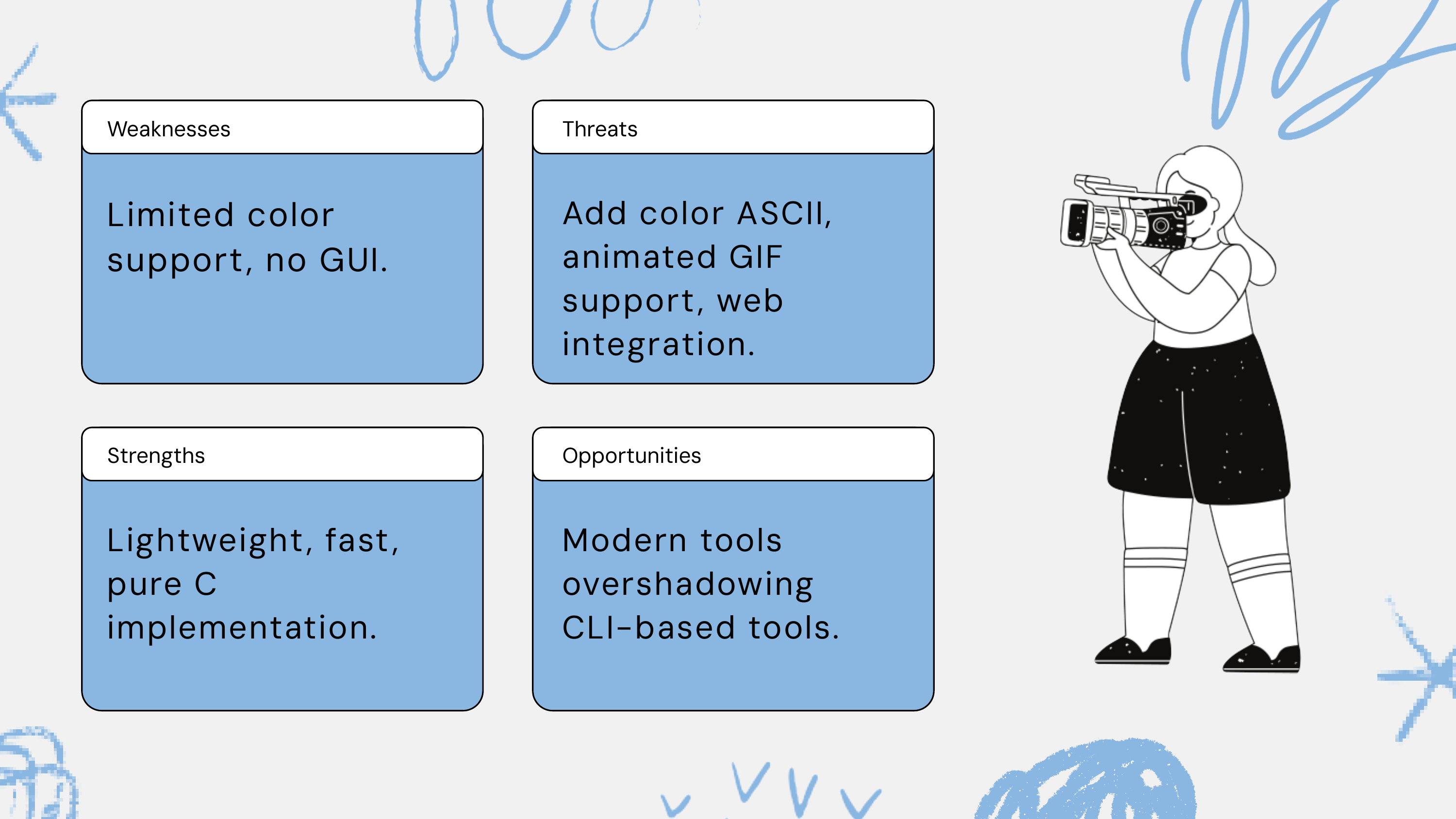

Weaknesses
Threats

Add color ASCII, animated GIF support, web integration.
Limited color support, no GUI.

Strengths
Opportunities
Lightweight, fast, pure C implementation.
Modern tools overshadowing CLI-based tools.